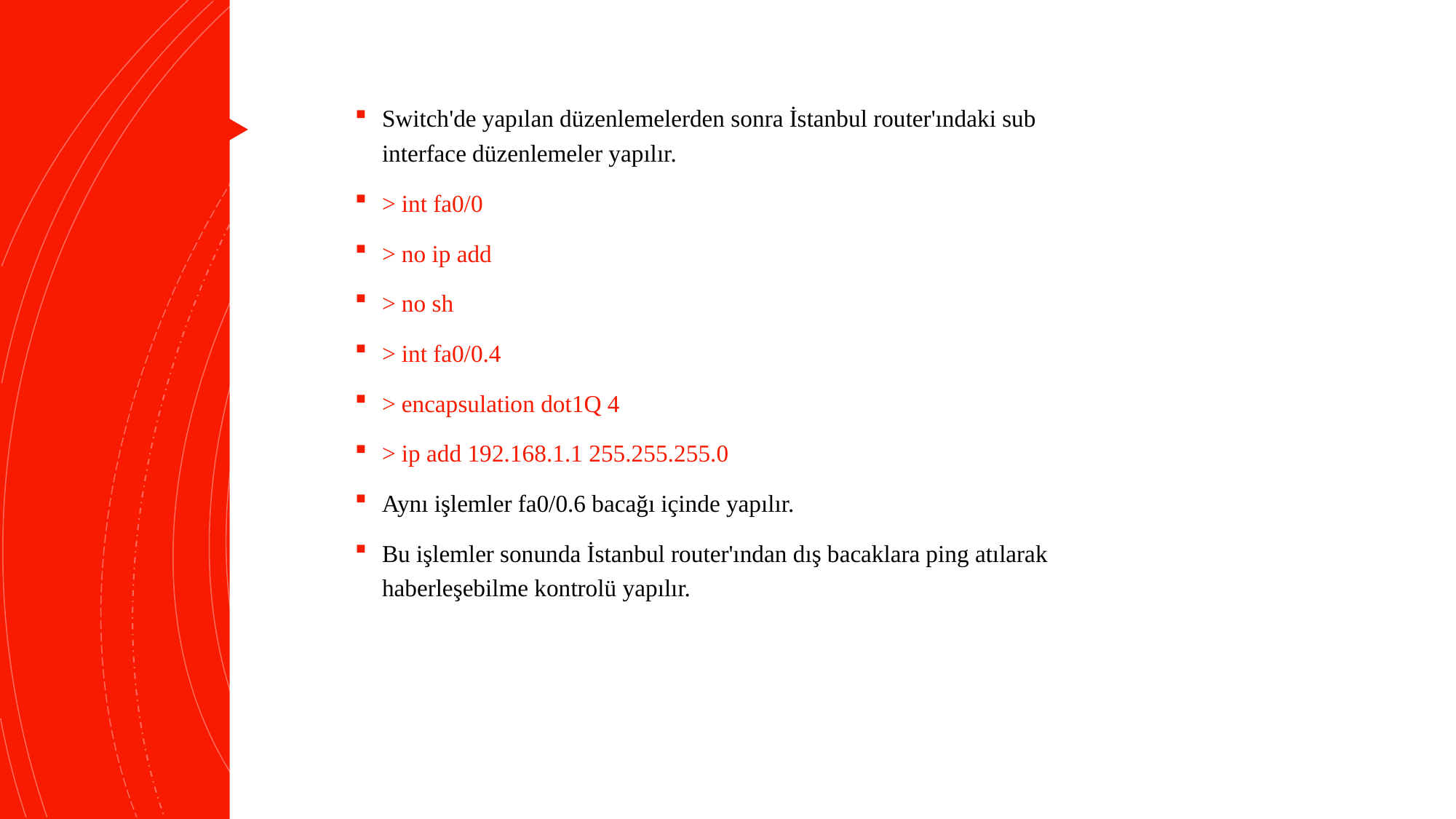

Switch'de yapılan düzenlemelerden sonra İstanbul router'ındaki sub interface düzenlemeler yapılır.
> int fa0/0
> no ip add
> no sh
> int fa0/0.4
> encapsulation dot1Q 4
> ip add 192.168.1.1 255.255.255.0
Aynı işlemler fa0/0.6 bacağı içinde yapılır.
Bu işlemler sonunda İstanbul router'ından dış bacaklara ping atılarak haberleşebilme kontrolü yapılır.